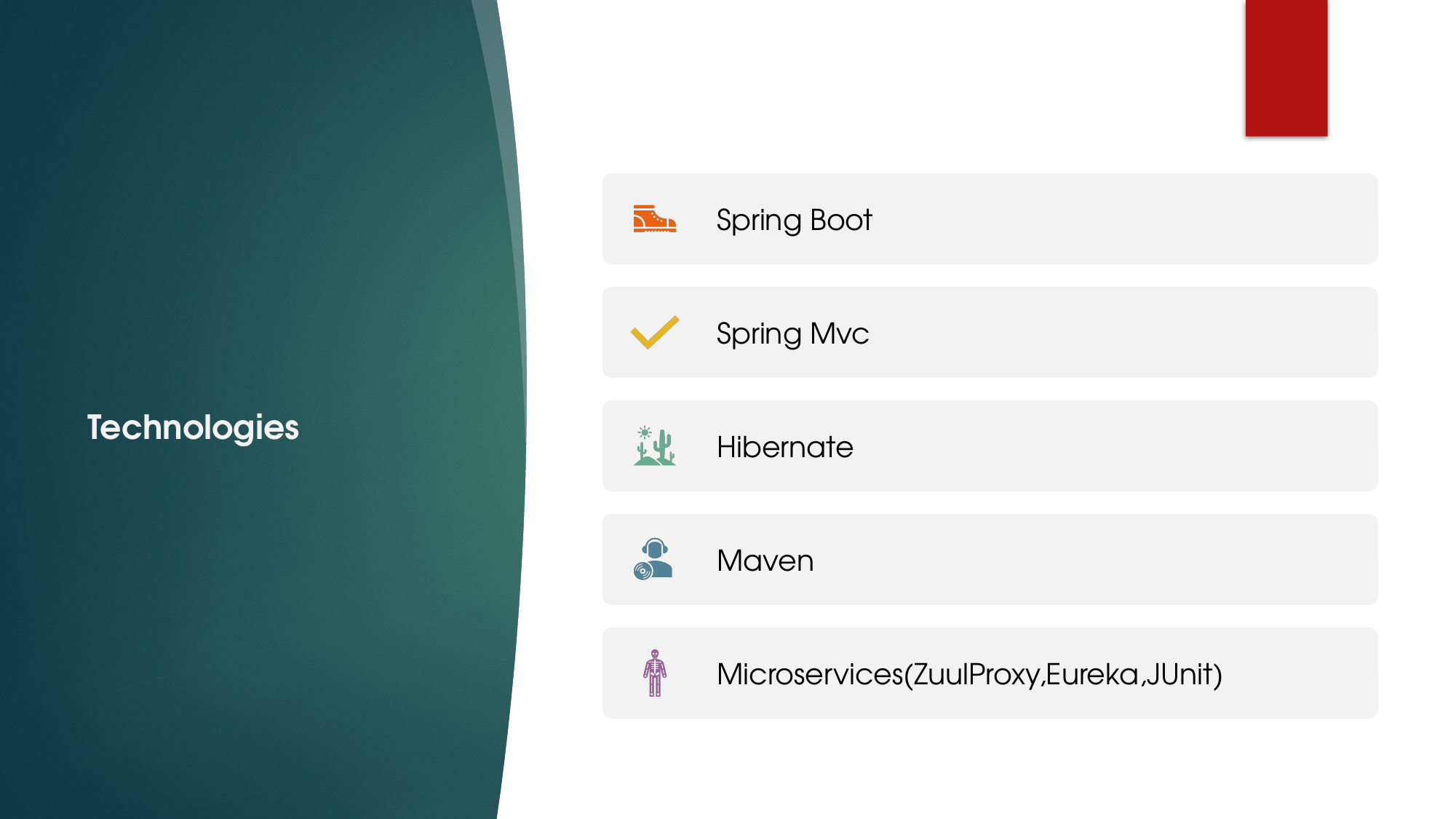

# Technologies
Spring Boot
Spring Mvc
Hibernate
Maven
Microservices(ZuulProxy,Eureka,JUnit)